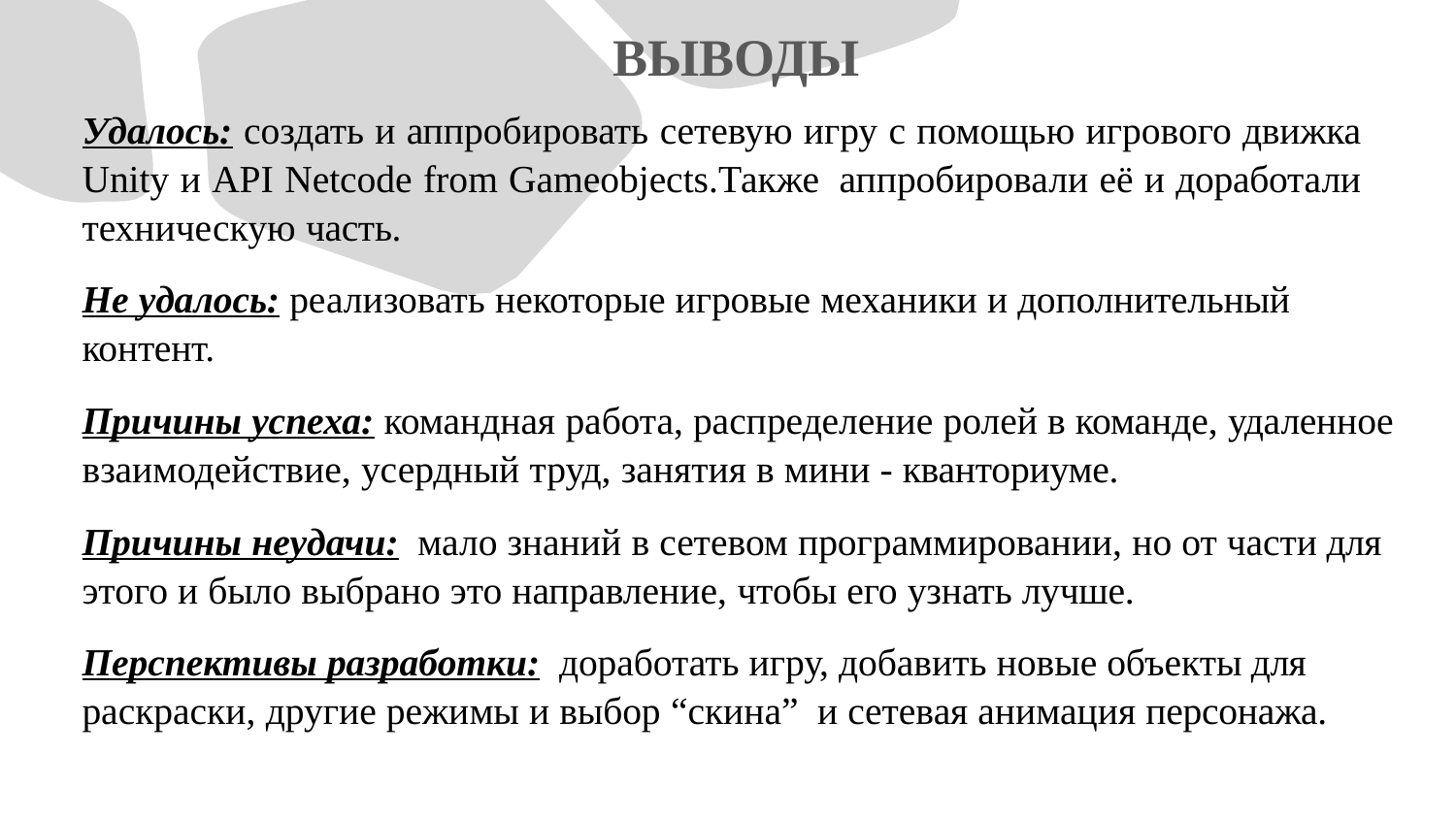

# ВЫВОДЫ
Удалось: создать и аппробировать сетевую игру с помощью игрового движка Unity и API Netcode from Gameobjects.Также аппробировали её и доработали техническую часть.
Не удалось: реализовать некоторые игровые механики и дополнительный контент.
Причины успеха: командная работа, распределение ролей в команде, удаленное взаимодействие, усердный труд, занятия в мини - кванториуме.
Причины неудачи: мало знаний в сетевом программировании, но от части для этого и было выбрано это направление, чтобы его узнать лучше.
Перспективы разработки: доработать игру, добавить новые объекты для раскраски, другие режимы и выбор “скина” и сетевая анимация персонажа.